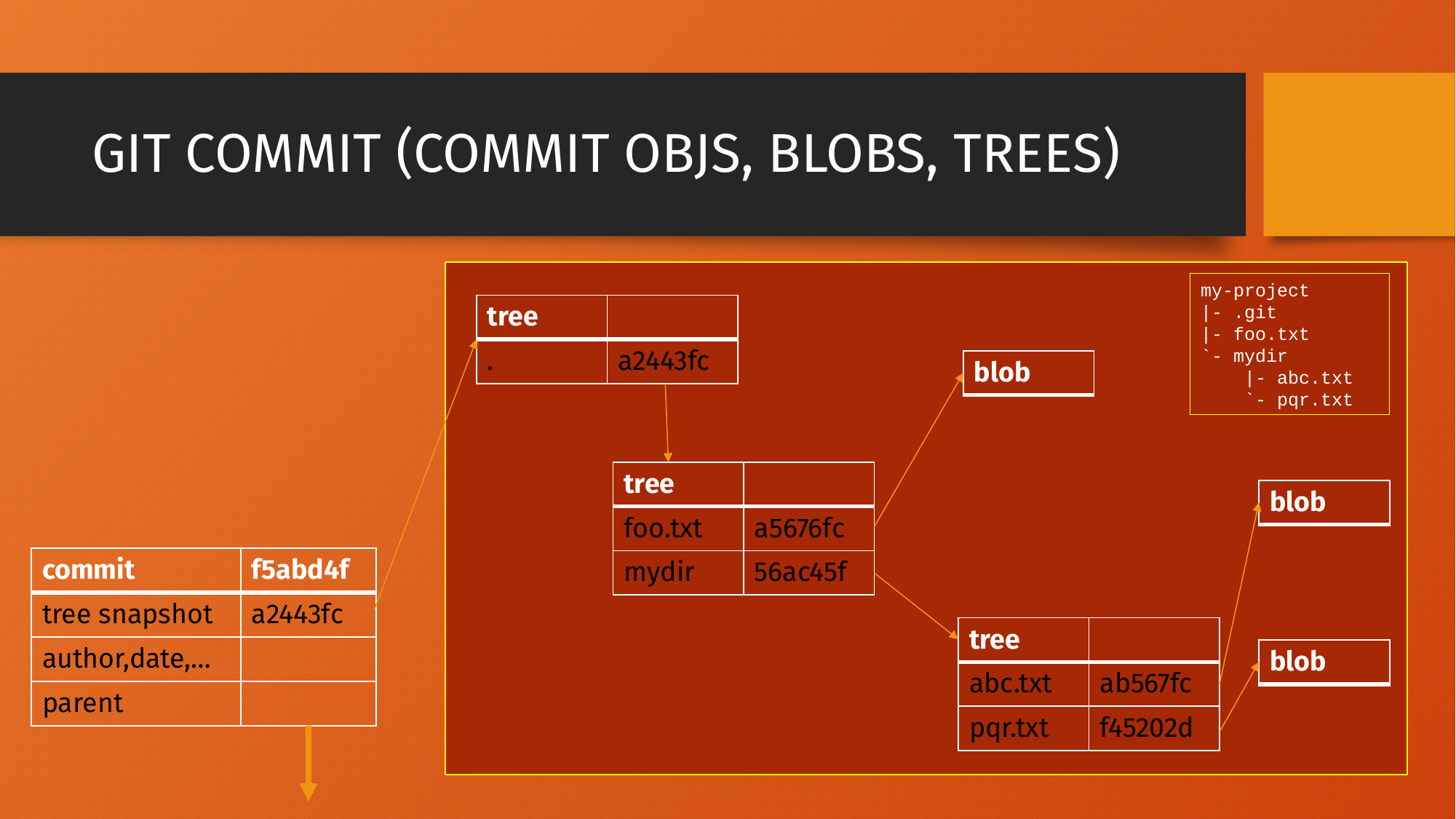

# GIT COMMIT (COMMIT OBJS, BLOBS, TREES)

my-project
|- .git
|- foo.txt
`- mydir
    |- abc.txt
    `- pqr.txt
| tree |  |
| --- | --- |
| . | a2443fc |
| blob |
| --- |
| tree |  |
| --- | --- |
| foo.txt | a5676fc |
| mydir | 56ac45f |
| blob |
| --- |
| tree |  |
| --- | --- |
| abc.txt | ab567fc |
| pqr.txt | f45202d |
| blob |
| --- |
| commit | f5abd4f |
| --- | --- |
| tree snapshot | a2443fc |
| author,date,… |  |
| parent |  |